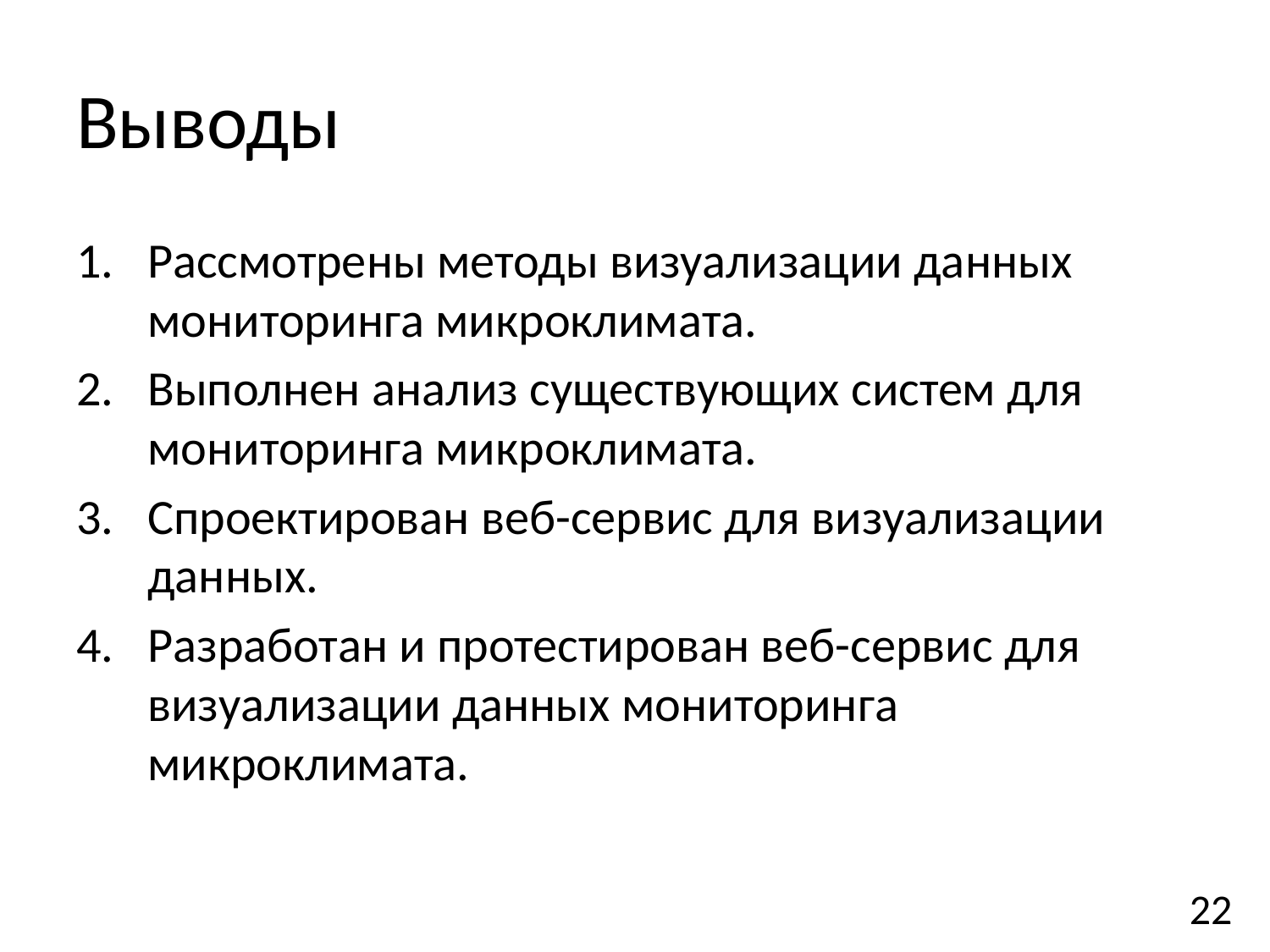

# Выводы
Рассмотрены методы визуализации данных мониторинга микроклимата.
Выполнен анализ существующих систем для мониторинга микроклимата.
Спроектирован веб-сервис для визуализации данных.
Разработан и протестирован веб-сервис для визуализации данных мониторинга микроклимата.
22